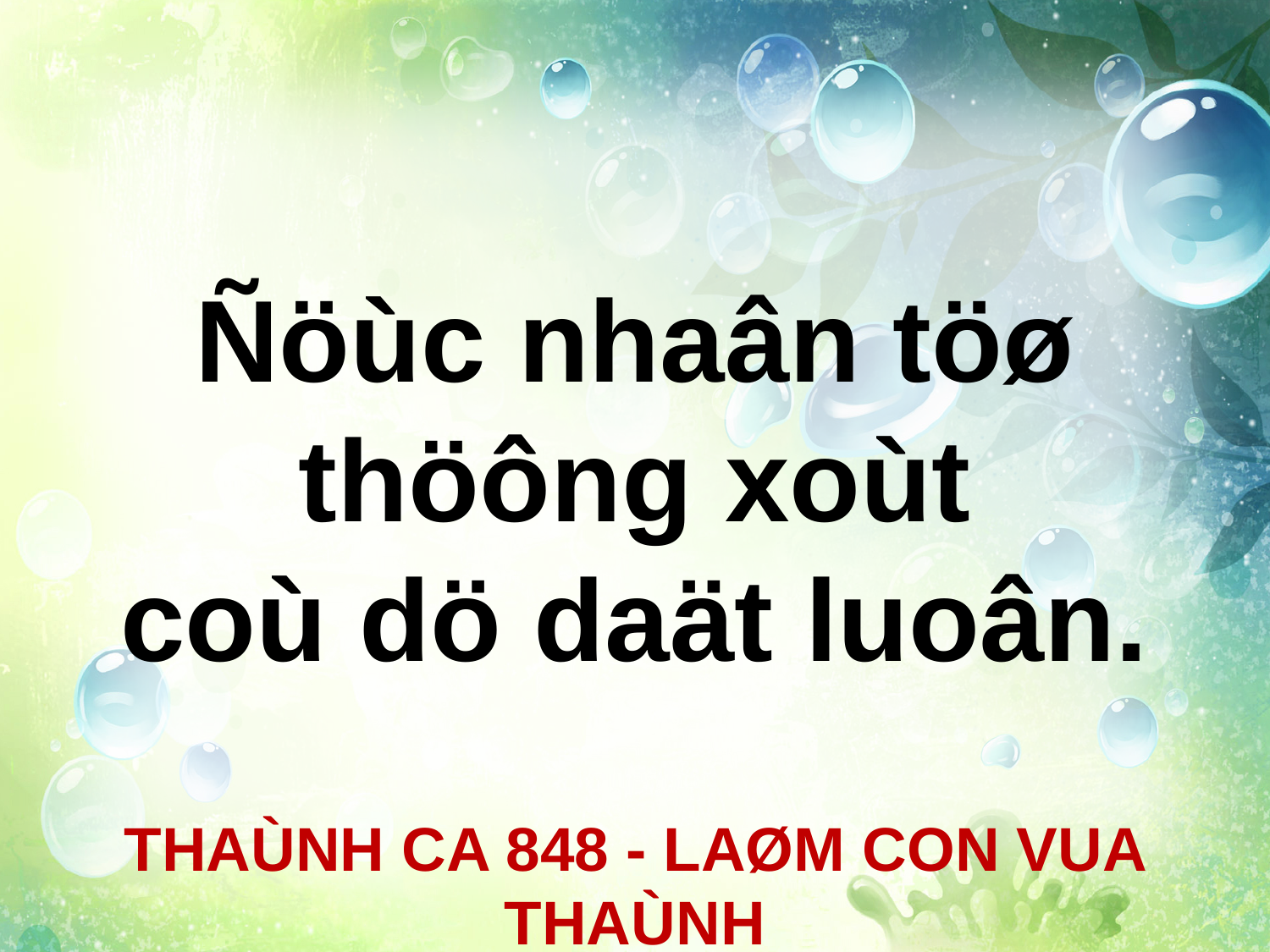

Ñöùc nhaân töø
thöông xoùt
coù dö daät luoân.
THAÙNH CA 848 - LAØM CON VUA THAÙNH